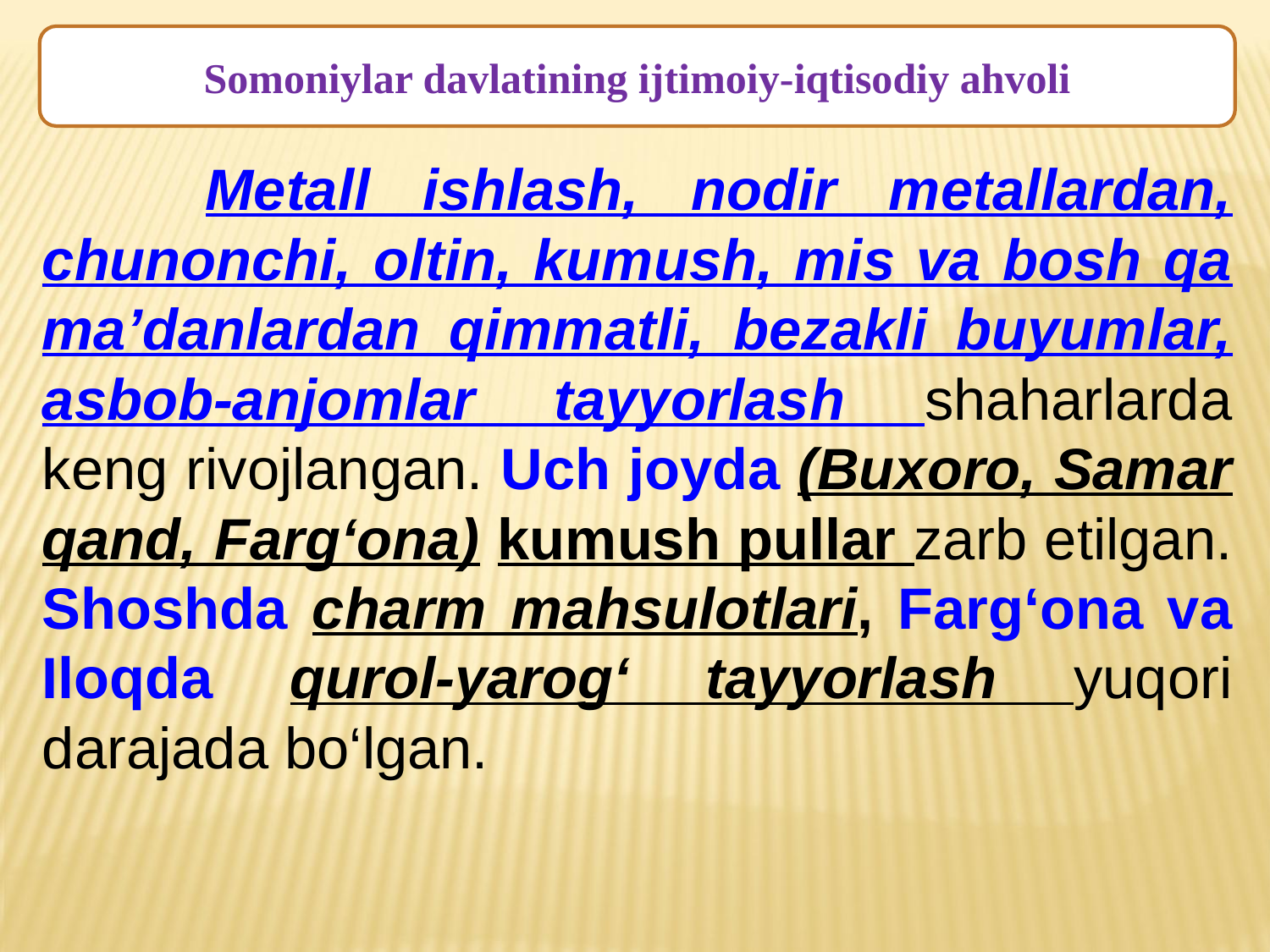

Somoniylar davlatining ijtimoiy-iqtisodiy ahvoli
 	Metall ishlash, nodir metallardan, chunonchi, oltin, kumush, mis va bosh qa ma’danlardan qimmatli, bezakli buyumlar, asbob-anjomlar tayyorlash shaharlarda keng rivojlangan. Uch joyda (Buxoro, Samar qand, Farg‘ona) kumush pullar zarb etilgan. Shoshda charm mahsulotlari, Farg‘ona va Iloqda qurol-yarog‘ tayyorlash yuqori darajada bo‘lgan.